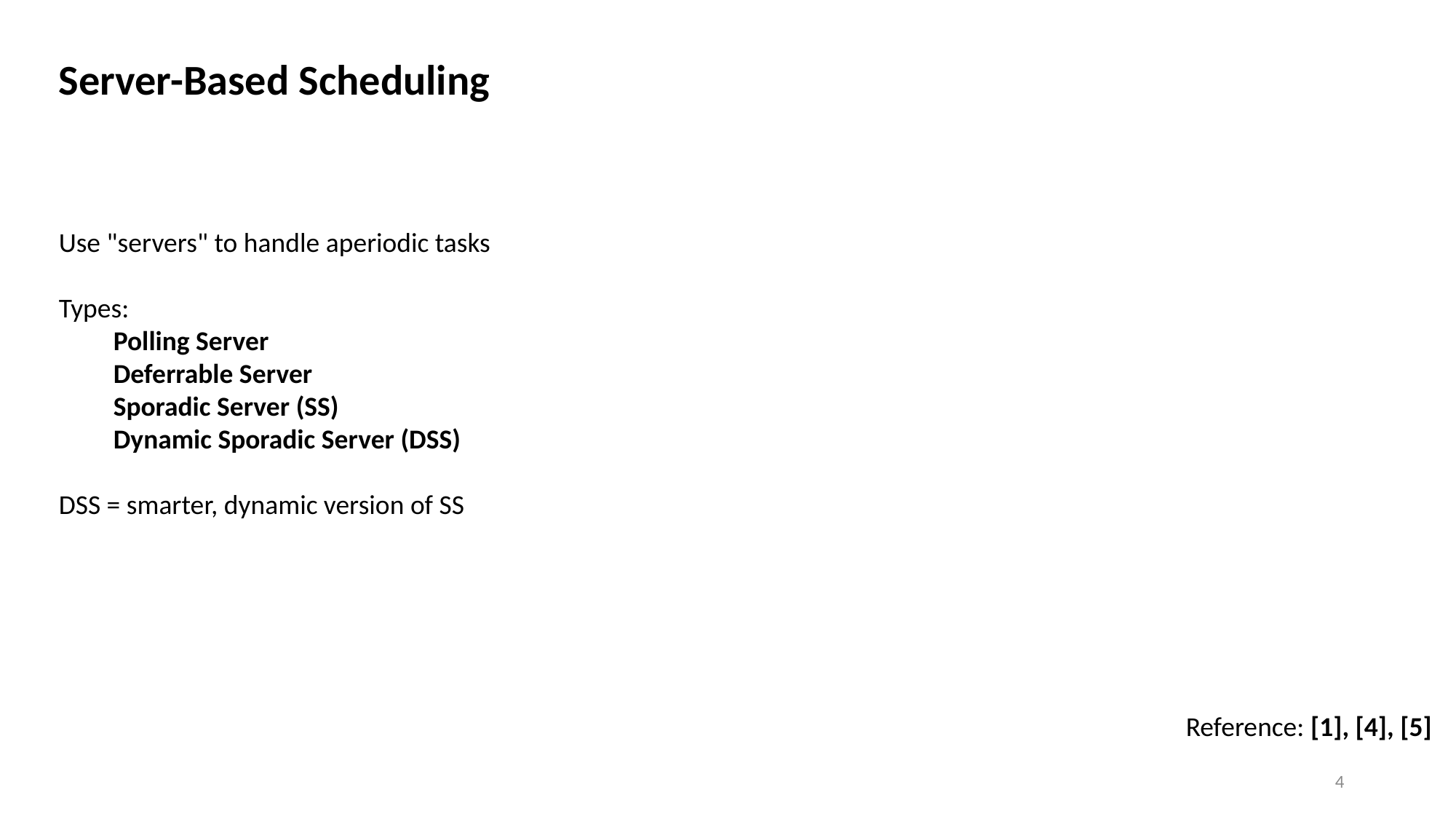

Server-Based Scheduling
Use "servers" to handle aperiodic tasks

Types:
Polling Server
Deferrable Server
Sporadic Server (SS)
Dynamic Sporadic Server (DSS)

DSS = smarter, dynamic version of SS
Reference: [1], [4], [5]
4